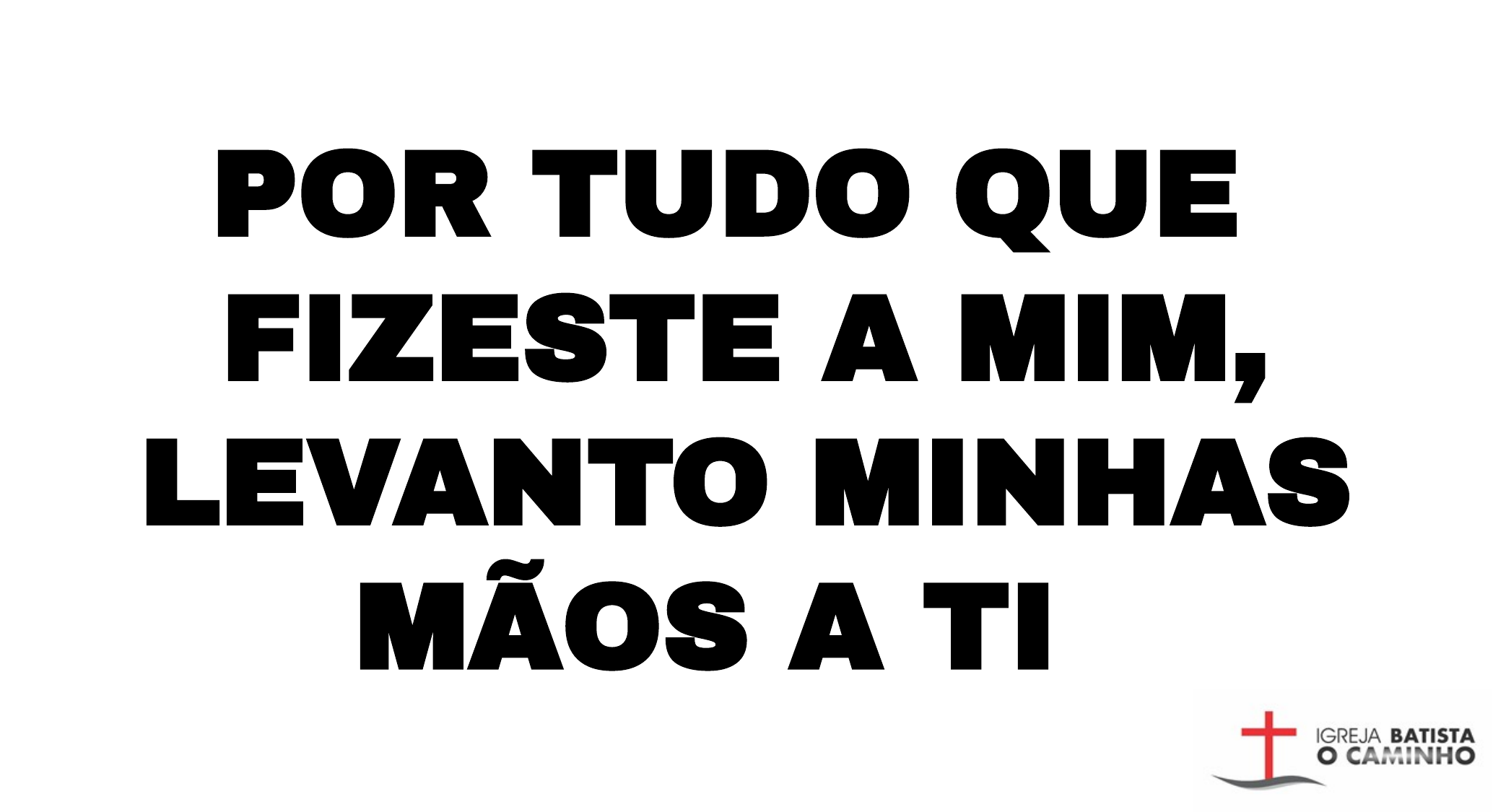

POR TUDO QUE
FIZESTE A MIM, LEVANTO MINHAS MÃOS A TI